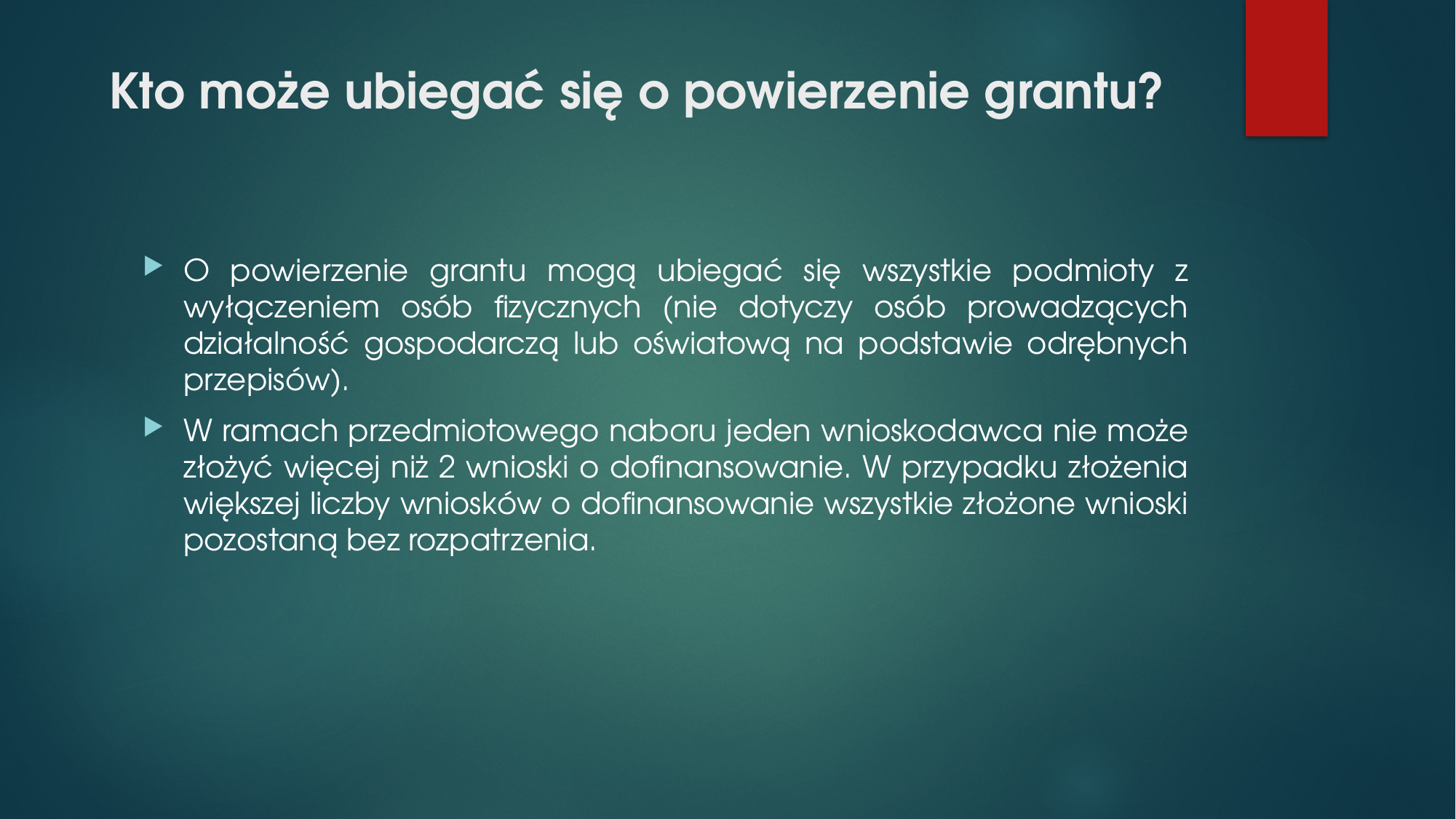

# Kto może ubiegać się o powierzenie grantu?
O powierzenie grantu mogą ubiegać się wszystkie podmioty z wyłączeniem osób fizycznych (nie dotyczy osób prowadzących działalność gospodarczą lub oświatową na podstawie odrębnych przepisów).
W ramach przedmiotowego naboru jeden wnioskodawca nie może złożyć więcej niż 2 wnioski o dofinansowanie. W przypadku złożenia większej liczby wniosków o dofinansowanie wszystkie złożone wnioski pozostaną bez rozpatrzenia.